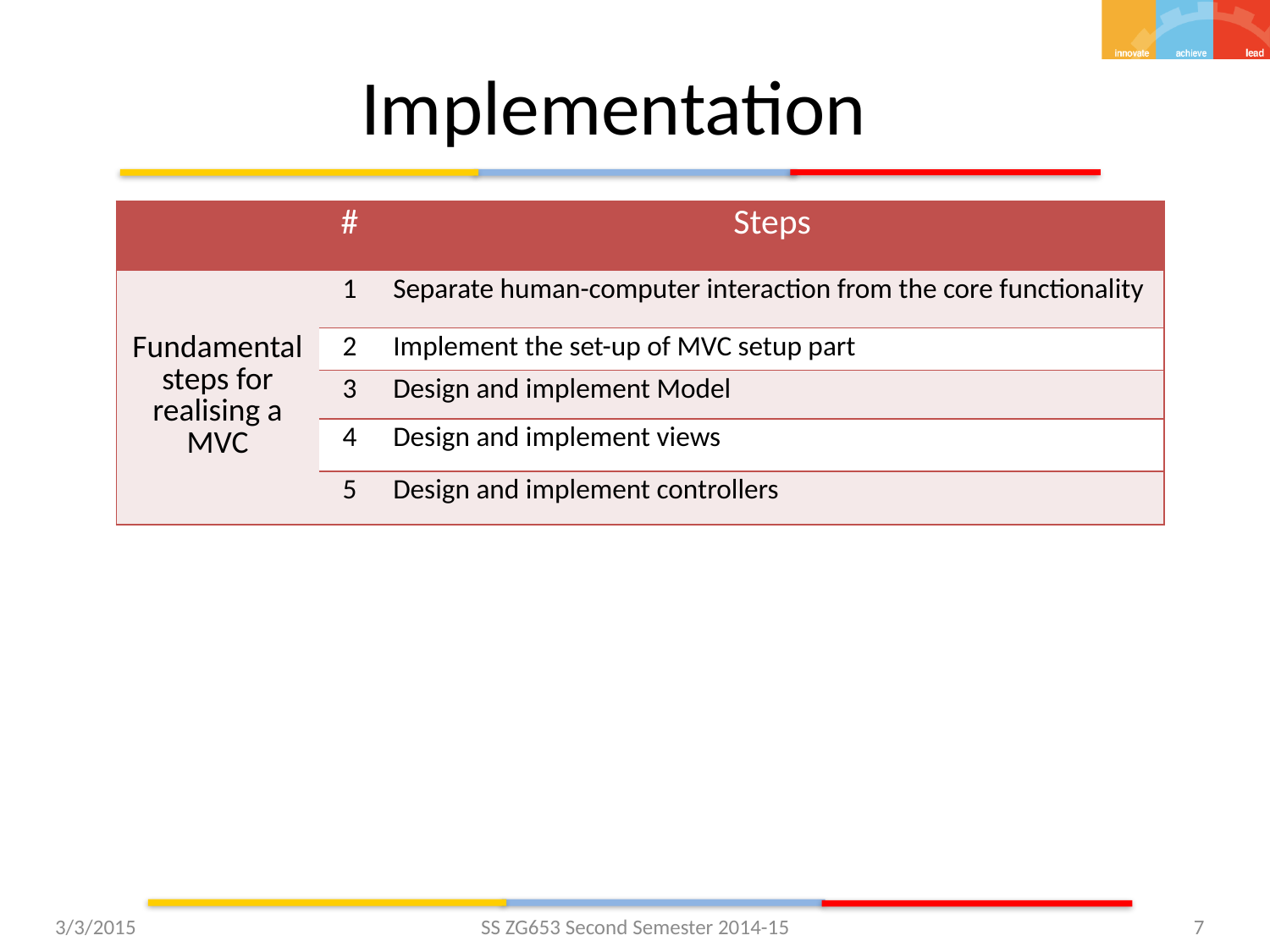

# Implementation
|  | # | Steps |
| --- | --- | --- |
| Fundamental steps for realising a MVC | 1 | Separate human-computer interaction from the core functionality |
|  | 2 | Implement the set-up of MVC setup part |
|  | 3 | Design and implement Model |
|  | 4 | Design and implement views |
|  | 5 | Design and implement controllers |
3/3/2015
SS ZG653 Second Semester 2014-15
7